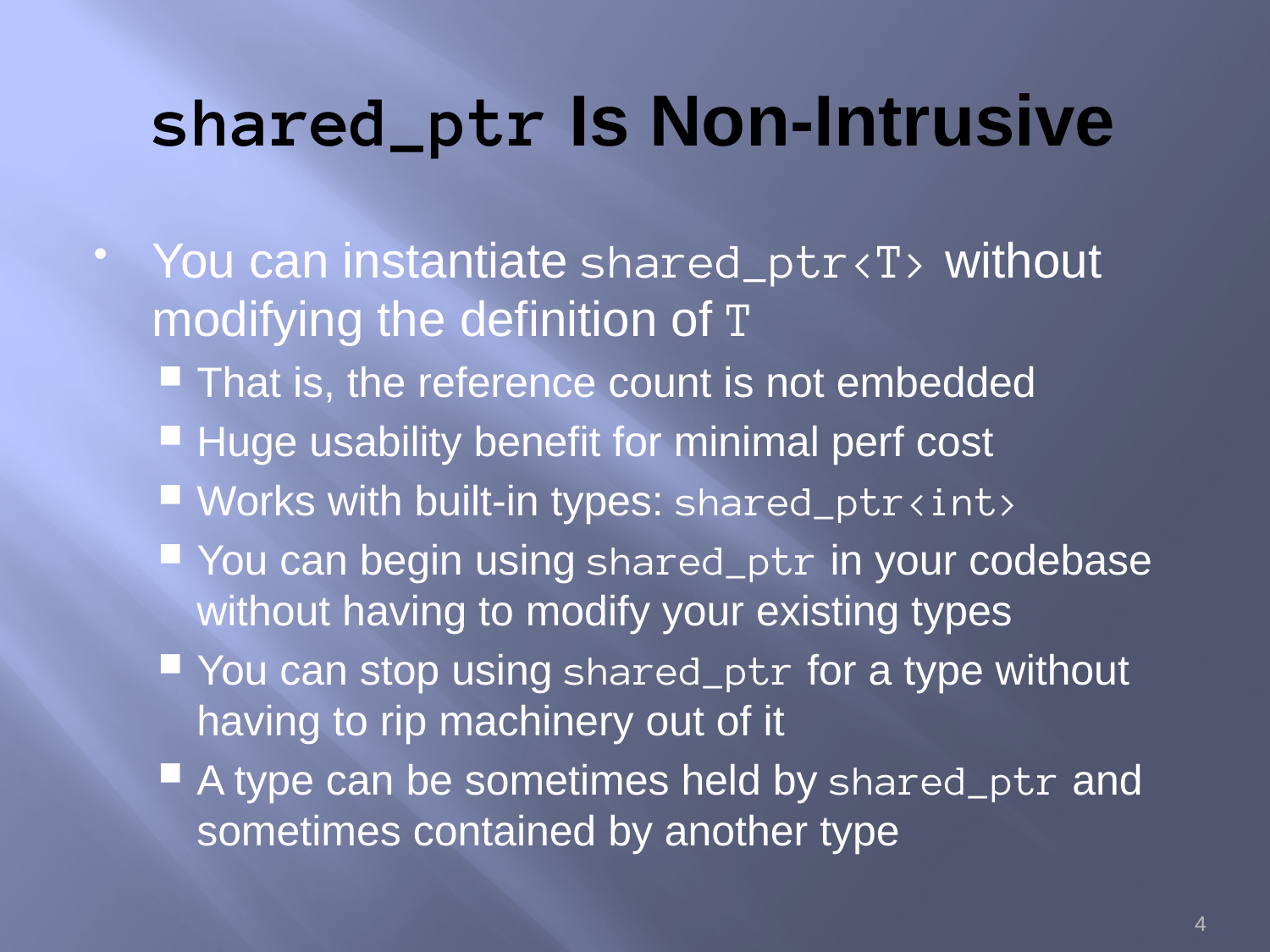

# shared_ptr Is Non-Intrusive
You can instantiate shared_ptr<T> without modifying the definition of T
That is, the reference count is not embedded
Huge usability benefit for minimal perf cost
Works with built-in types: shared_ptr<int>
You can begin using shared_ptr in your codebase without having to modify your existing types
You can stop using shared_ptr for a type without having to rip machinery out of it
A type can be sometimes held by shared_ptr and sometimes contained by another type
4